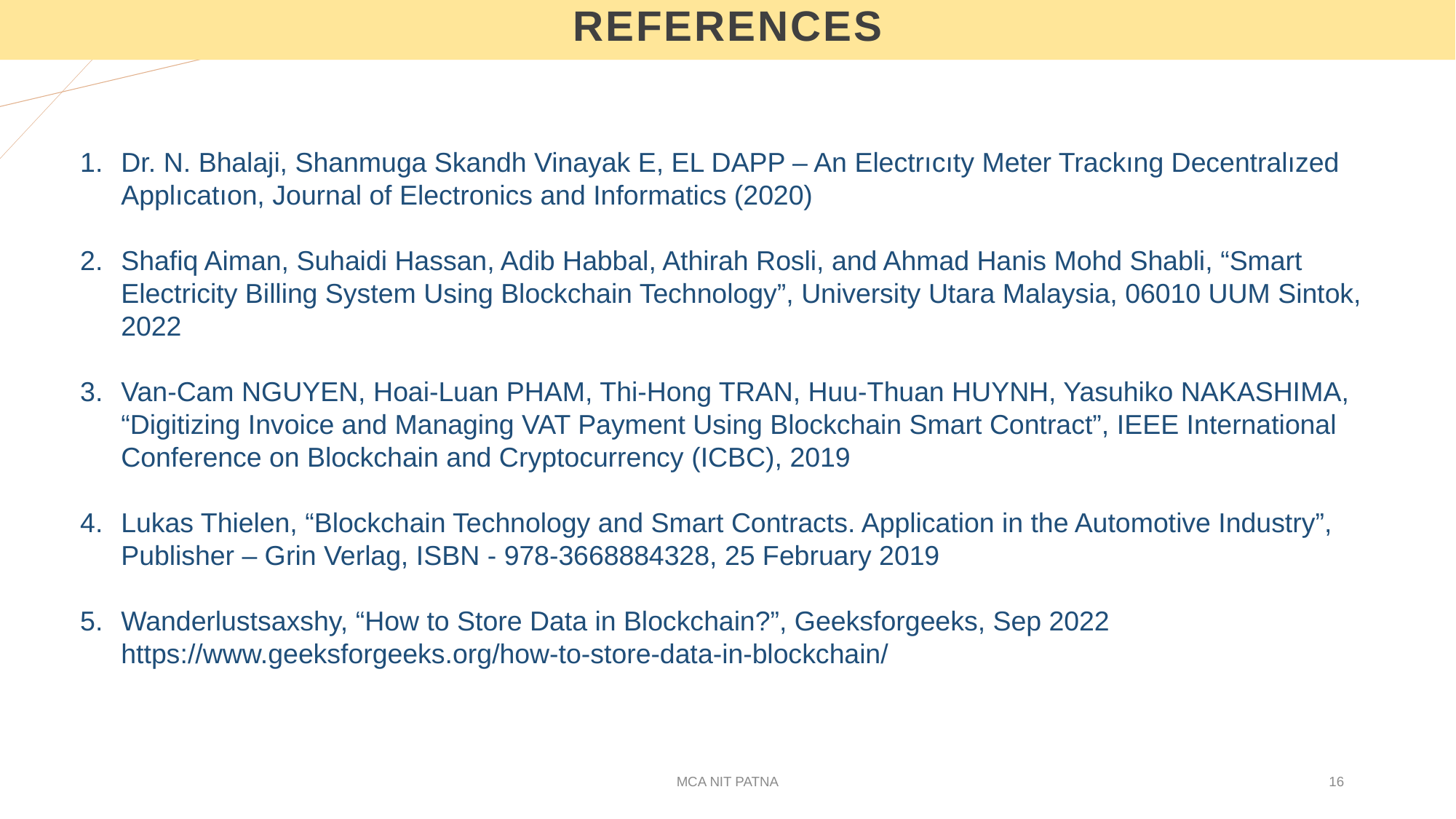

# References
Dr. N. Bhalaji, Shanmuga Skandh Vinayak E, EL DAPP – An Electrıcıty Meter Trackıng Decentralızed Applıcatıon, Journal of Electronics and Informatics (2020)

Shafiq Aiman, Suhaidi Hassan, Adib Habbal, Athirah Rosli, and Ahmad Hanis Mohd Shabli, “Smart Electricity Billing System Using Blockchain Technology”, University Utara Malaysia, 06010 UUM Sintok, 2022

Van-Cam NGUYEN, Hoai-Luan PHAM, Thi-Hong TRAN, Huu-Thuan HUYNH, Yasuhiko NAKASHIMA, “Digitizing Invoice and Managing VAT Payment Using Blockchain Smart Contract”, IEEE International Conference on Blockchain and Cryptocurrency (ICBC), 2019

Lukas Thielen, “Blockchain Technology and Smart Contracts. Application in the Automotive Industry”, Publisher – Grin Verlag, ISBN - 978-3668884328, 25 February 2019

Wanderlustsaxshy, “How to Store Data in Blockchain?”, Geeksforgeeks, Sep 2022 https://www.geeksforgeeks.org/how-to-store-data-in-blockchain/
MCA NIT PATNA
16